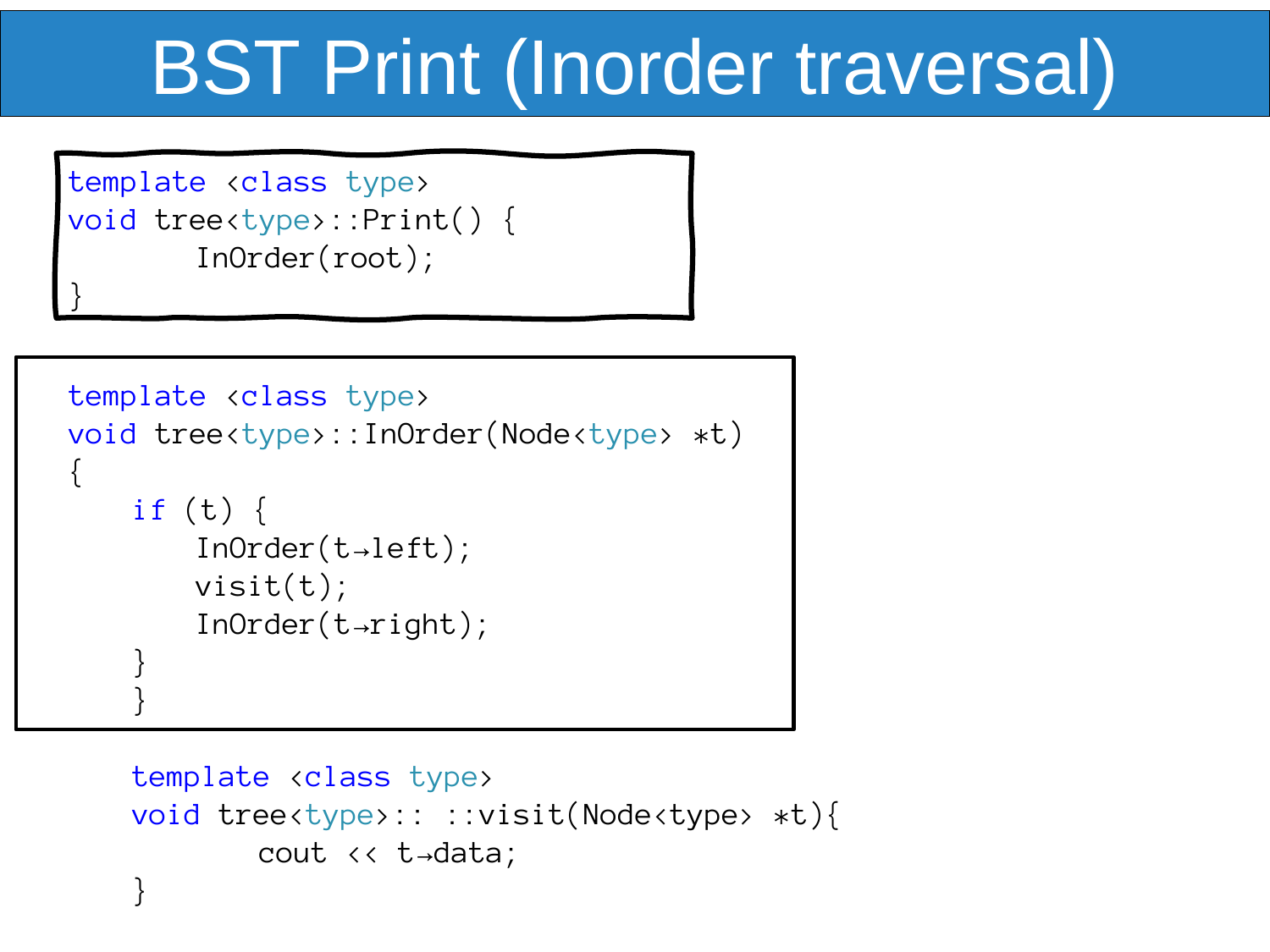

# BST Print (Inorder traversal)

template <class type>
void tree<type>::Print() {
	InOrder(root);
}

template <class type>
void tree<type>::InOrder(Node<type> *t)
{
if (t) {
InOrder(t→left);
visit(t);
InOrder(t→right);
}
}

template <class type>
void tree<type>:: ::visit(Node<type> *t){ 	cout << t→data;
}